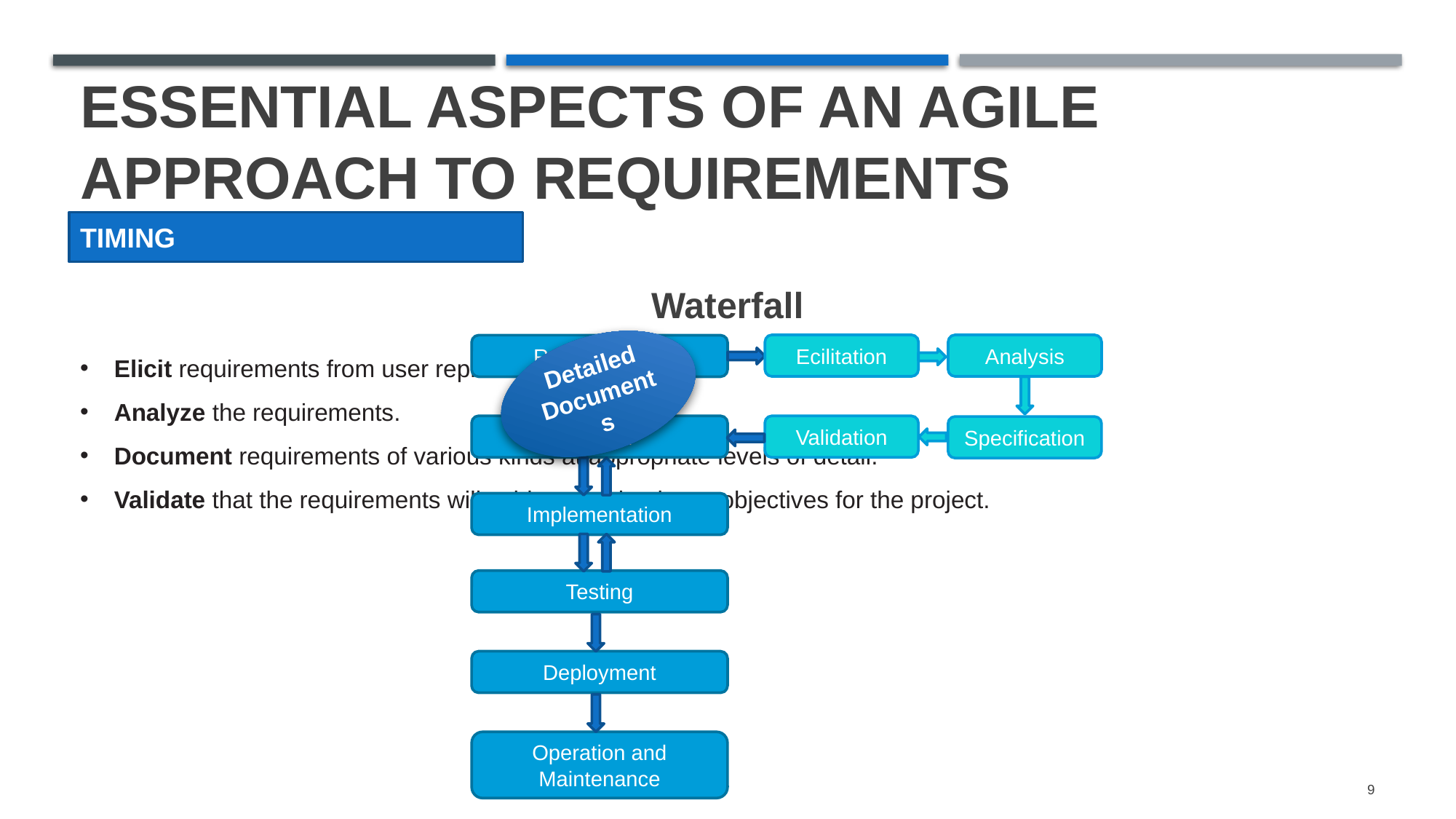

# Essential aspects of an agile approach to requirements
TIMING
Waterfall
Elicit requirements from user representatives.
Analyze the requirements.
Document requirements of various kinds at appropriate levels of detail.
Validate that the requirements will achieve the business objectives for the project.
Analysis
Ecilitation
Requirements
Detailed Documents

Design
Validation
Specification

Implementation

Testing

Deployment

Operation and Maintenance
9